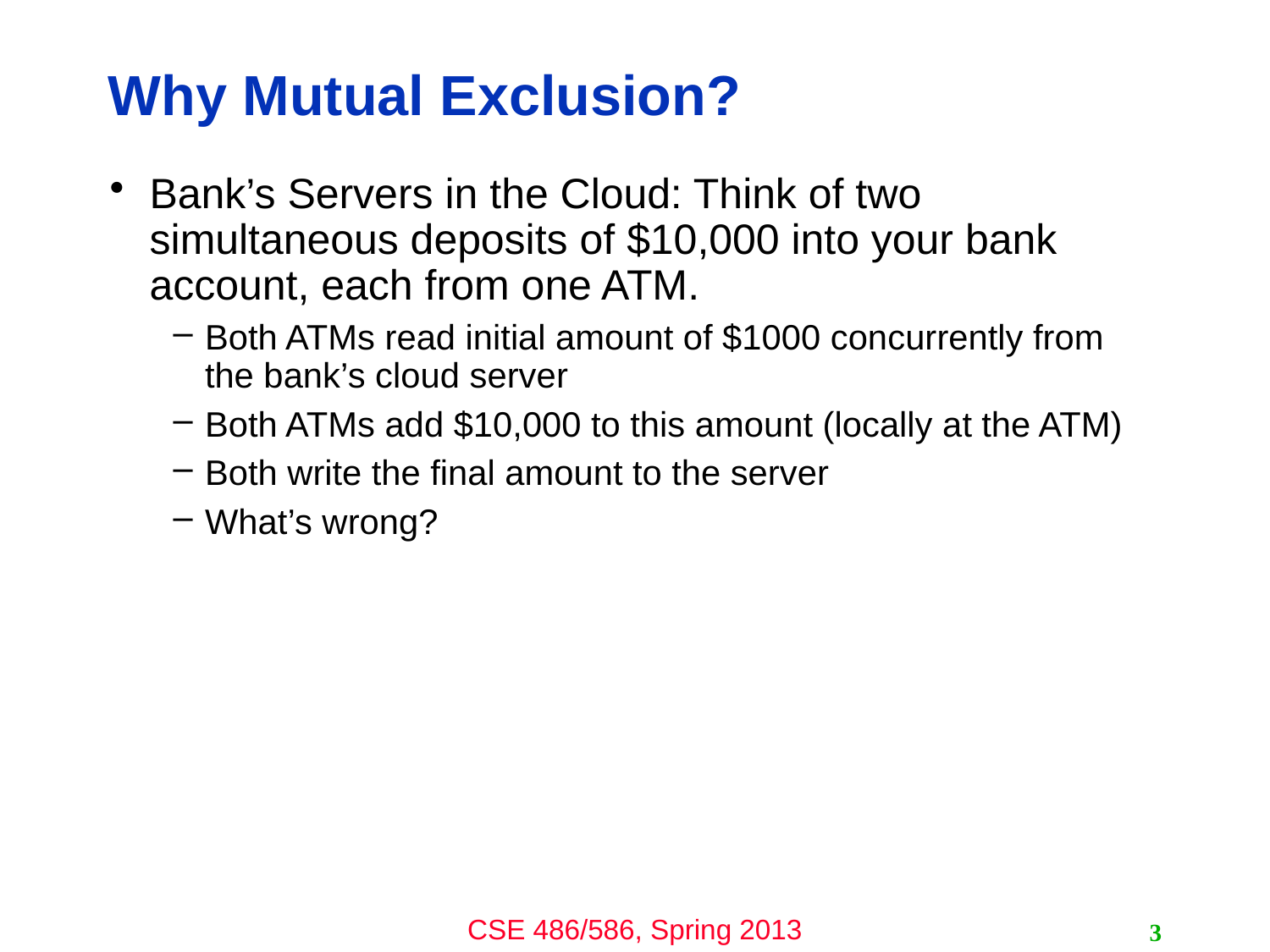

# Why Mutual Exclusion?
Bank’s Servers in the Cloud: Think of two simultaneous deposits of $10,000 into your bank account, each from one ATM.
Both ATMs read initial amount of $1000 concurrently from the bank’s cloud server
Both ATMs add $10,000 to this amount (locally at the ATM)
Both write the final amount to the server
What’s wrong?
3